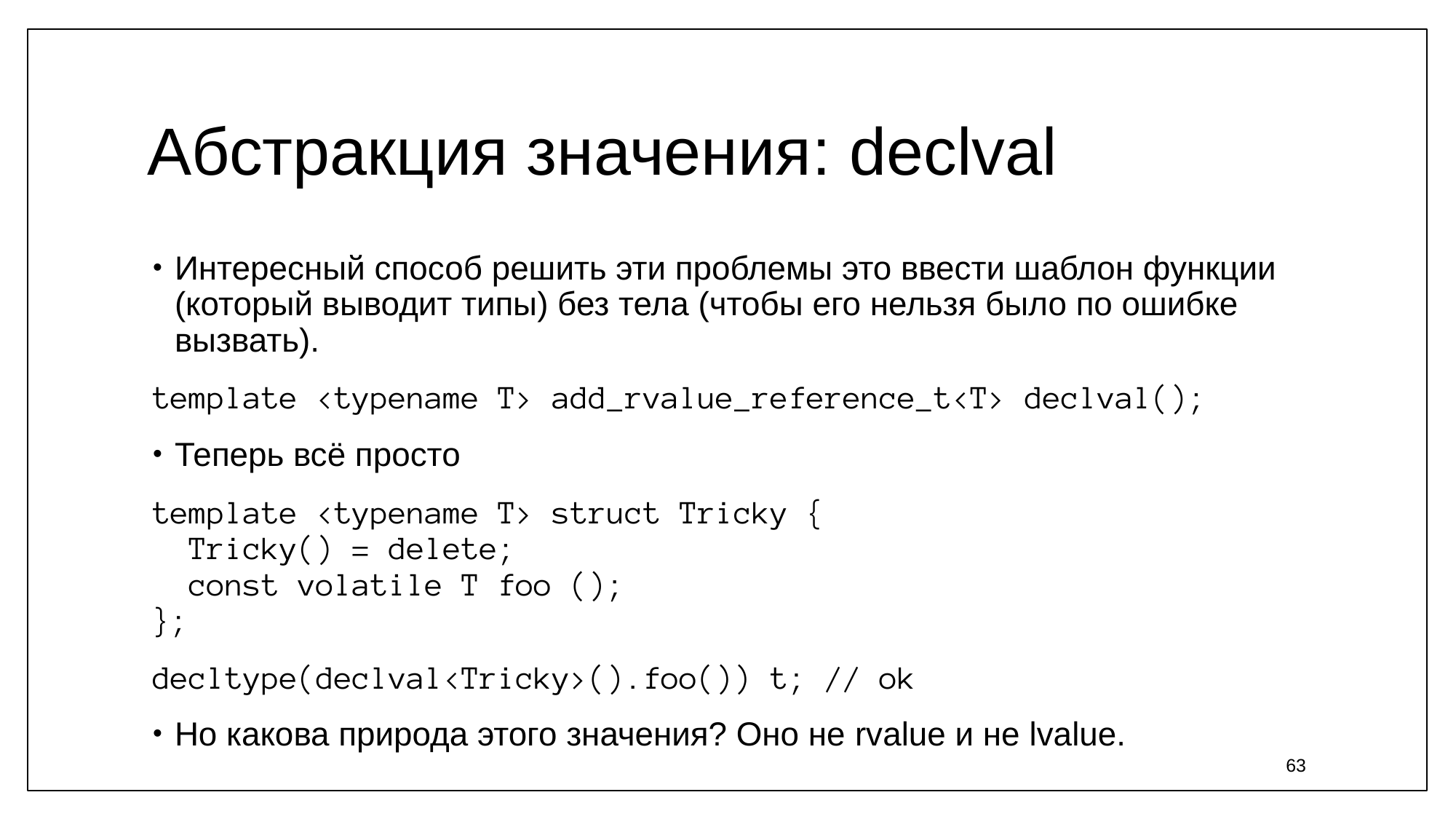

# Абстракция значения: declval
Интересный способ решить эти проблемы это ввести шаблон функции (который выводит типы) без тела (чтобы его нельзя было по ошибке вызвать).
template <typename T> add_rvalue_reference_t<T> declval();
Теперь всё просто
template <typename T> struct Tricky {
  Tricky() = delete;
  const volatile T foo ();
};
decltype(declval<Tricky>().foo()) t; // ok
Но какова природа этого значения? Оно не rvalue и не lvalue.
63